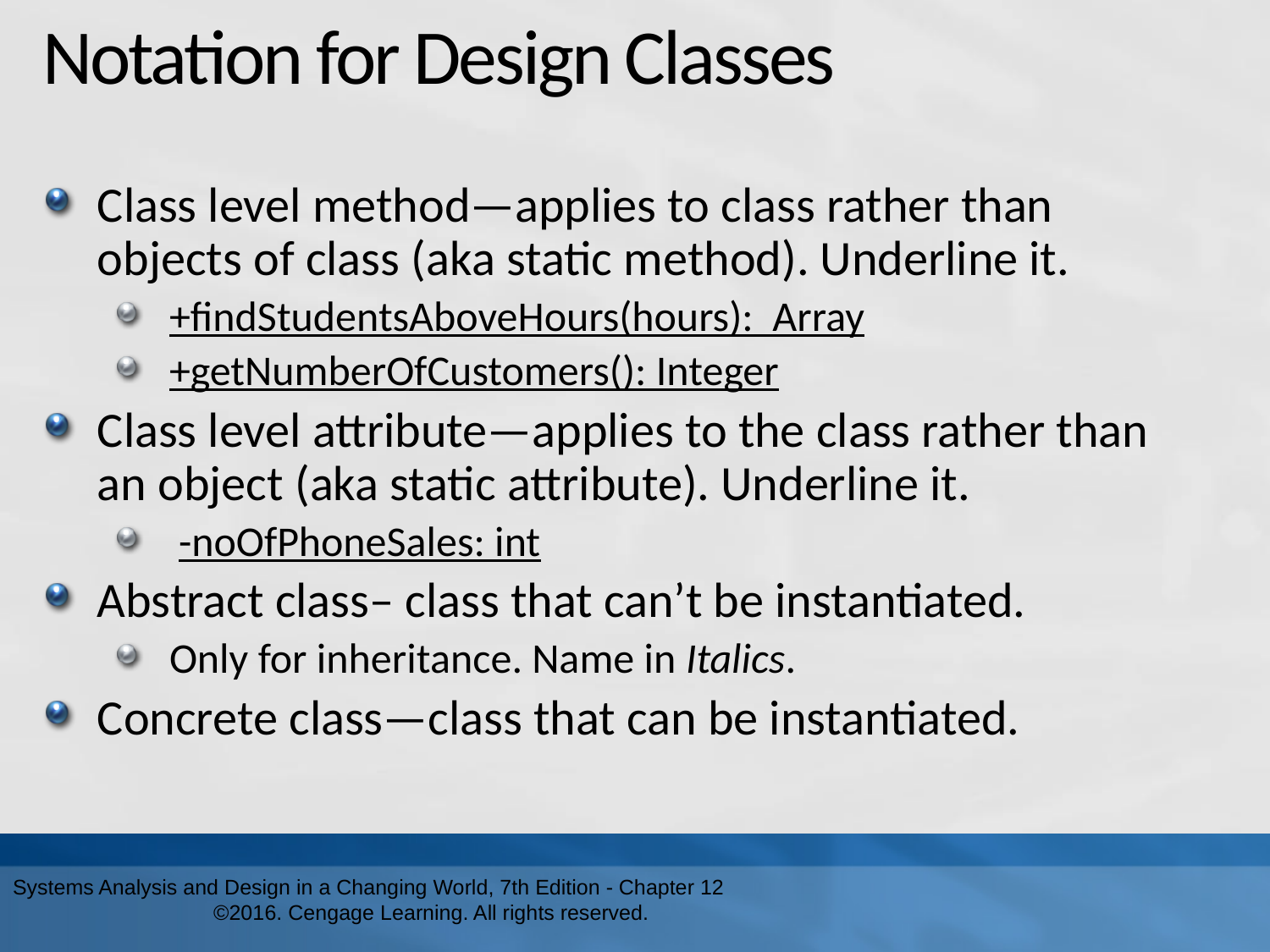

# Notation for Design Classes
Class level method—applies to class rather than objects of class (aka static method). Underline it.
+findStudentsAboveHours(hours):  Array
+getNumberOfCustomers(): Integer
Class level attribute—applies to the class rather than an object (aka static attribute). Underline it.
 -noOfPhoneSales: int
Abstract class– class that can’t be instantiated.
Only for inheritance. Name in Italics.
Concrete class—class that can be instantiated.
Systems Analysis and Design in a Changing World, 7th Edition - Chapter 12                                      ©2016. Cengage Learning. All rights reserved.